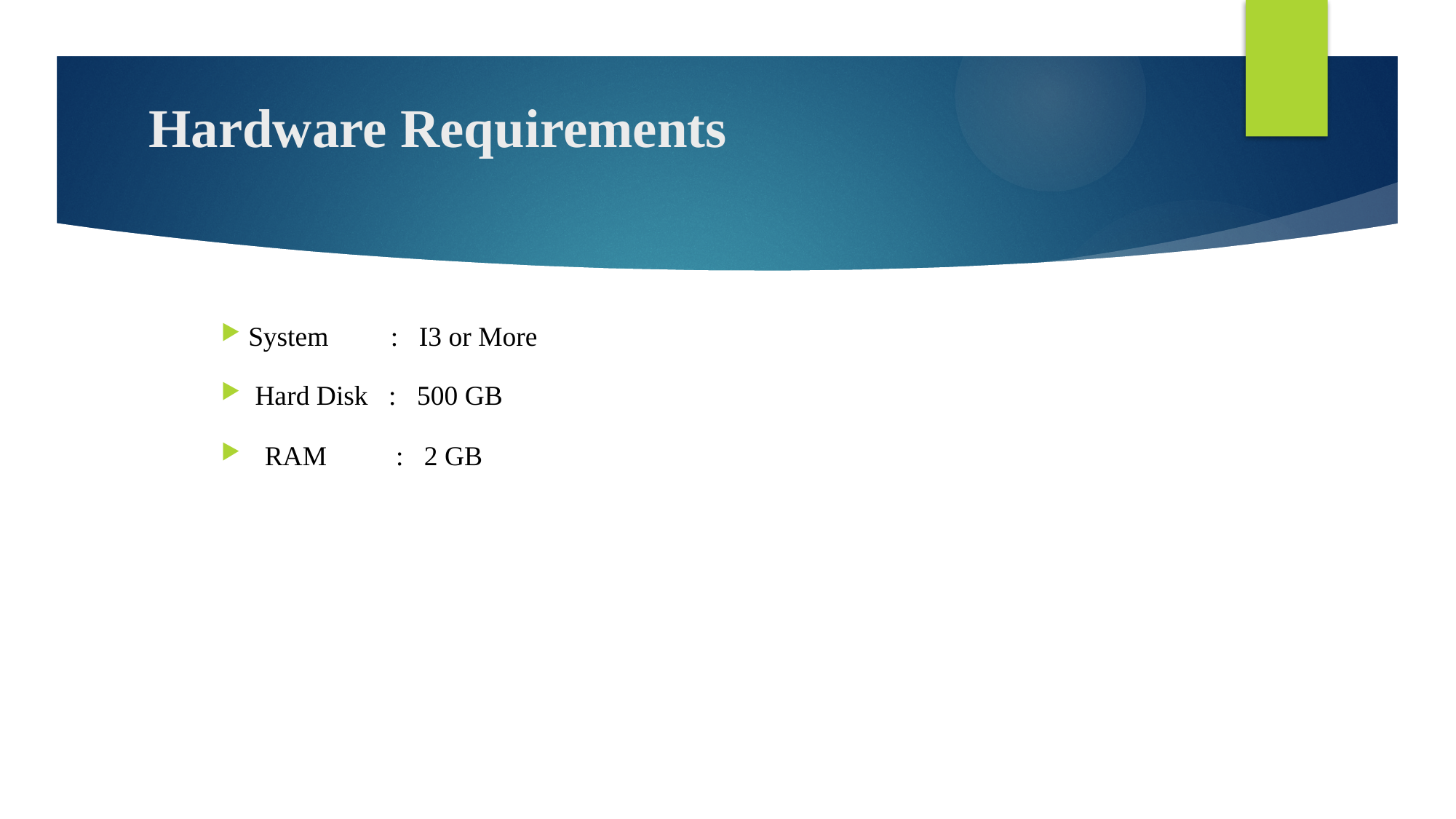

# Hardware Requirements
 System         :   I3 or More
  Hard Disk   :   500 GB
	   RAM          :   2 GB